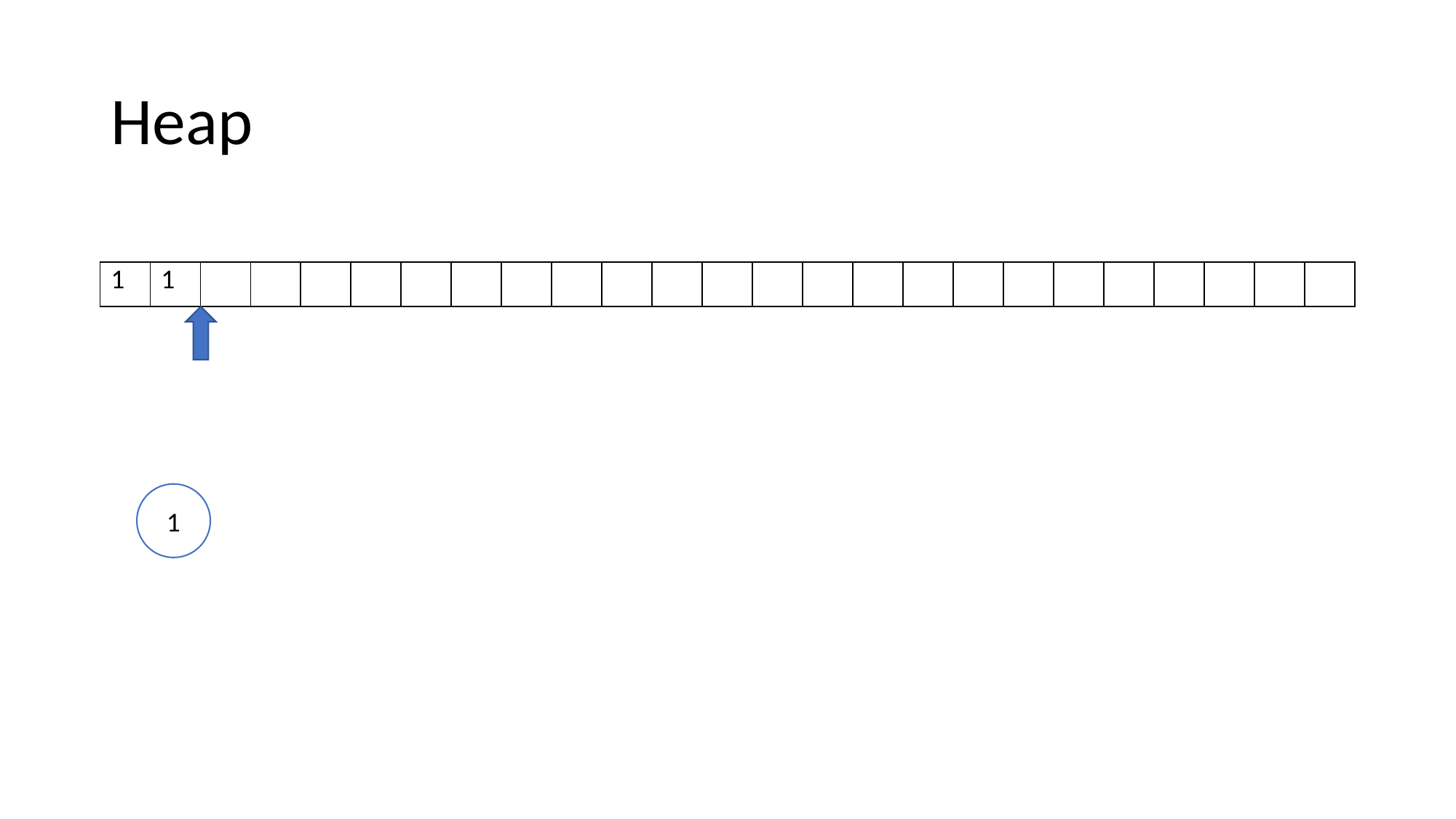

# Heap
|  |  |  |  |  |  |  |  |  |  |  |  |  |  |  |  |  |  |  |  |  |  |  |  |  |
| --- | --- | --- | --- | --- | --- | --- | --- | --- | --- | --- | --- | --- | --- | --- | --- | --- | --- | --- | --- | --- | --- | --- | --- | --- |
| 1 | 1 |  |  |  |  |  |  |  |  |  |  |  |  |  |  |  |  |  |  |  |  |  |  |  |

1